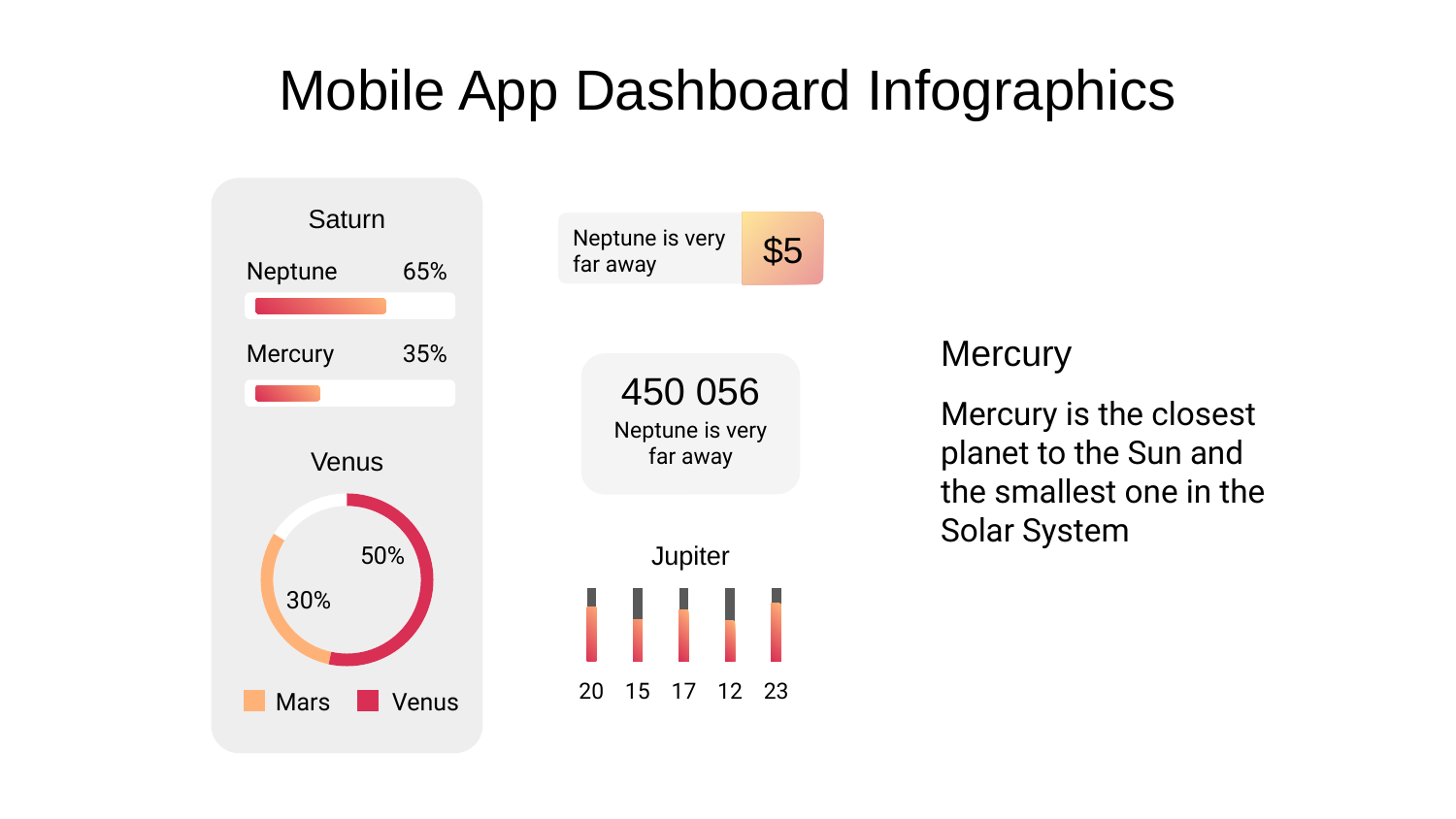

# Mobile App Dashboard Infographics

Saturn

Neptune is very far away
$5
Neptune
65%

Mercury
Mercury is the closest planet to the Sun and the smallest one in the Solar System
Mercury
35%

450 056
Neptune is very far away

Venus

50%
Jupiter
30%

20
15
17
12
23
Mars

Venus